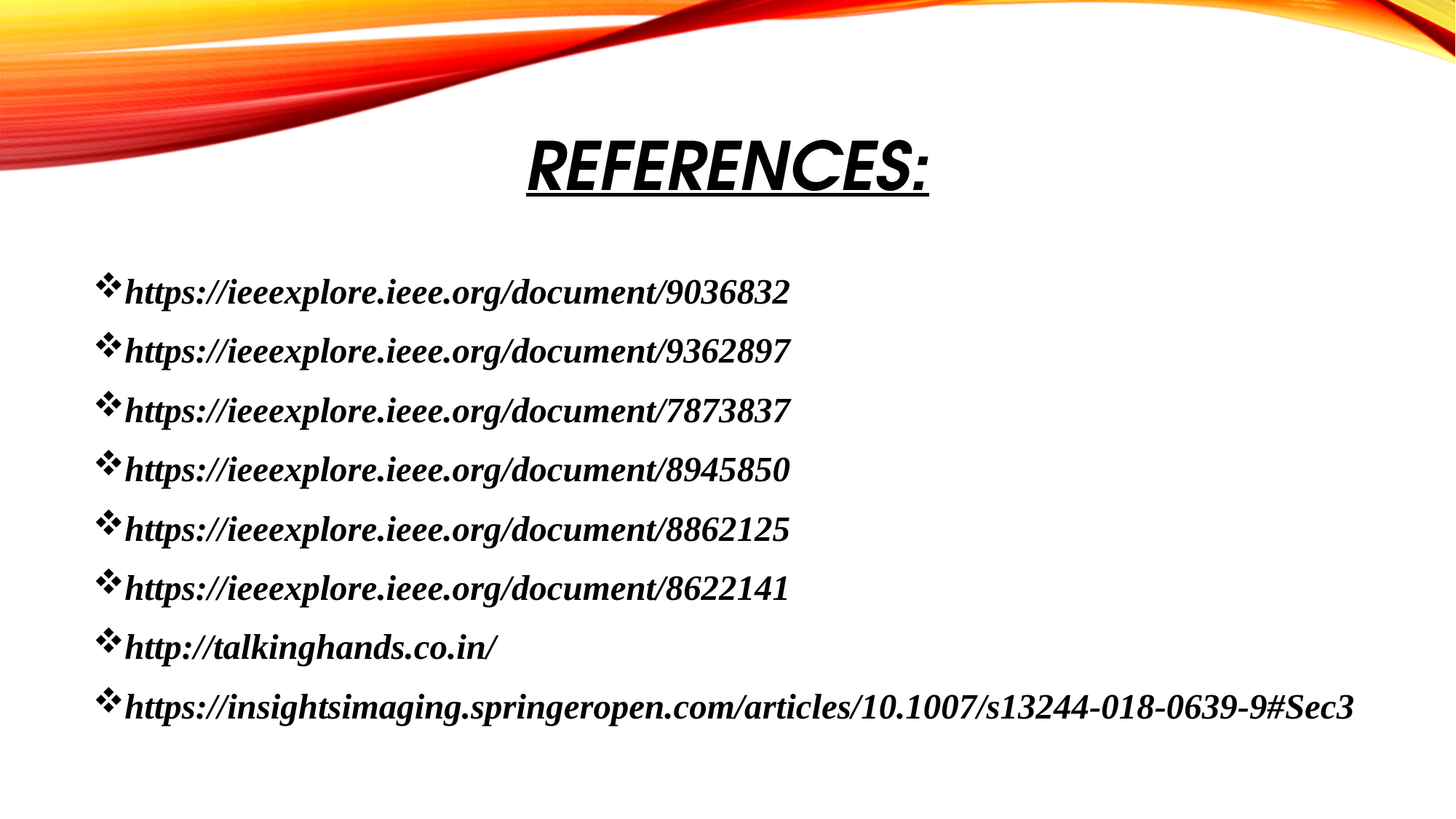

# References:
https://ieeexplore.ieee.org/document/9036832
https://ieeexplore.ieee.org/document/9362897
https://ieeexplore.ieee.org/document/7873837
https://ieeexplore.ieee.org/document/8945850
https://ieeexplore.ieee.org/document/8862125
https://ieeexplore.ieee.org/document/8622141
http://talkinghands.co.in/
https://insightsimaging.springeropen.com/articles/10.1007/s13244-018-0639-9#Sec3